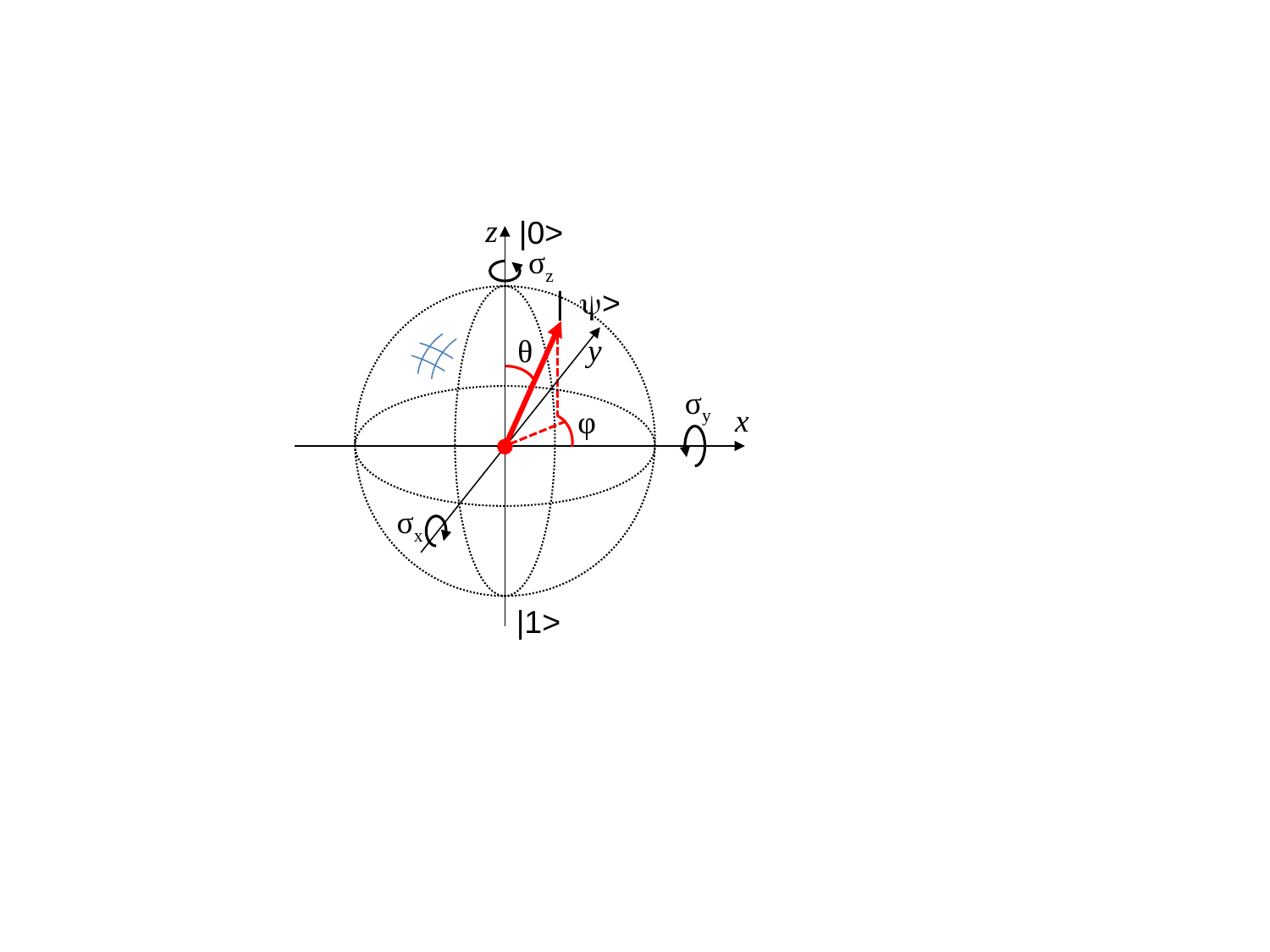

z
|0>
σz

| ψ>

y
θ

σy

x
φ

σx

|1>